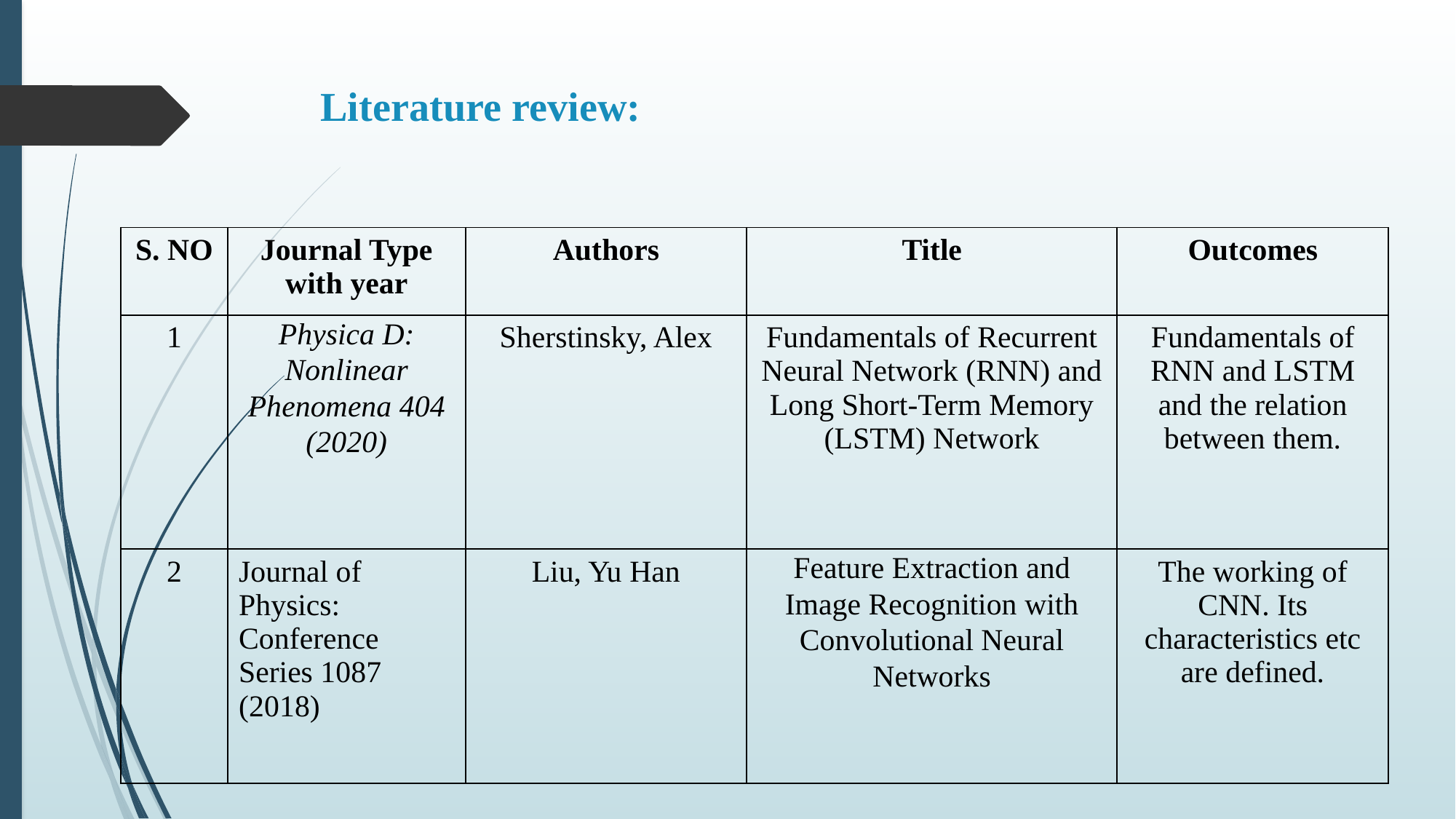

# Literature review:
| S. NO | Journal Type with year | Authors | Title | Outcomes |
| --- | --- | --- | --- | --- |
| 1 | Physica D: Nonlinear Phenomena 404 (2020) | Sherstinsky, Alex | Fundamentals of Recurrent Neural Network (RNN) and Long Short-Term Memory (LSTM) Network | Fundamentals of RNN and LSTM and the relation between them. |
| 2 | Journal of Physics: Conference Series 1087 (2018) | Liu, Yu Han | Feature Extraction and Image Recognition with Convolutional Neural Networks | The working of CNN. Its characteristics etc are defined. |